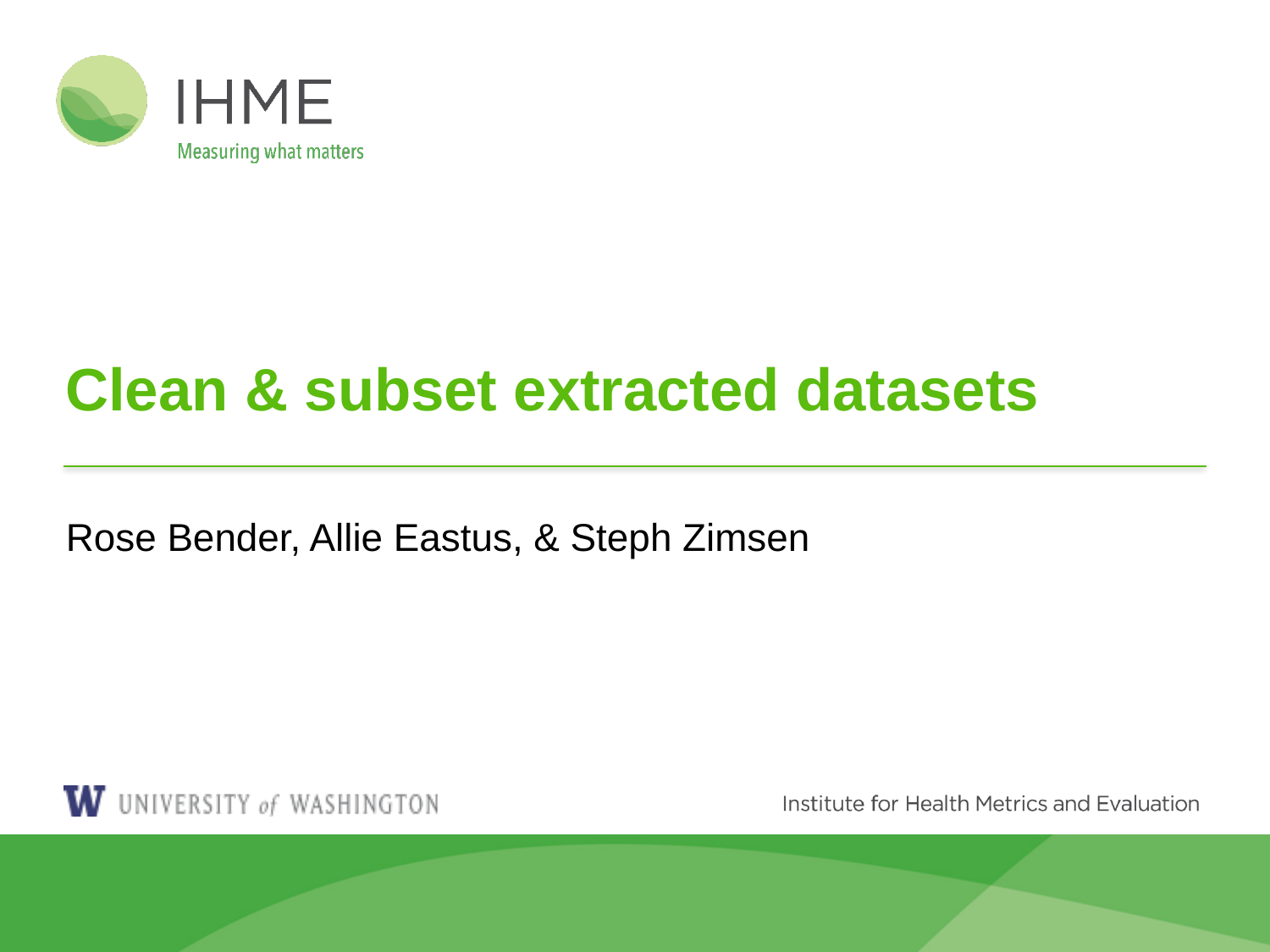

# Clean & subset extracted datasets
Rose Bender, Allie Eastus, & Steph Zimsen